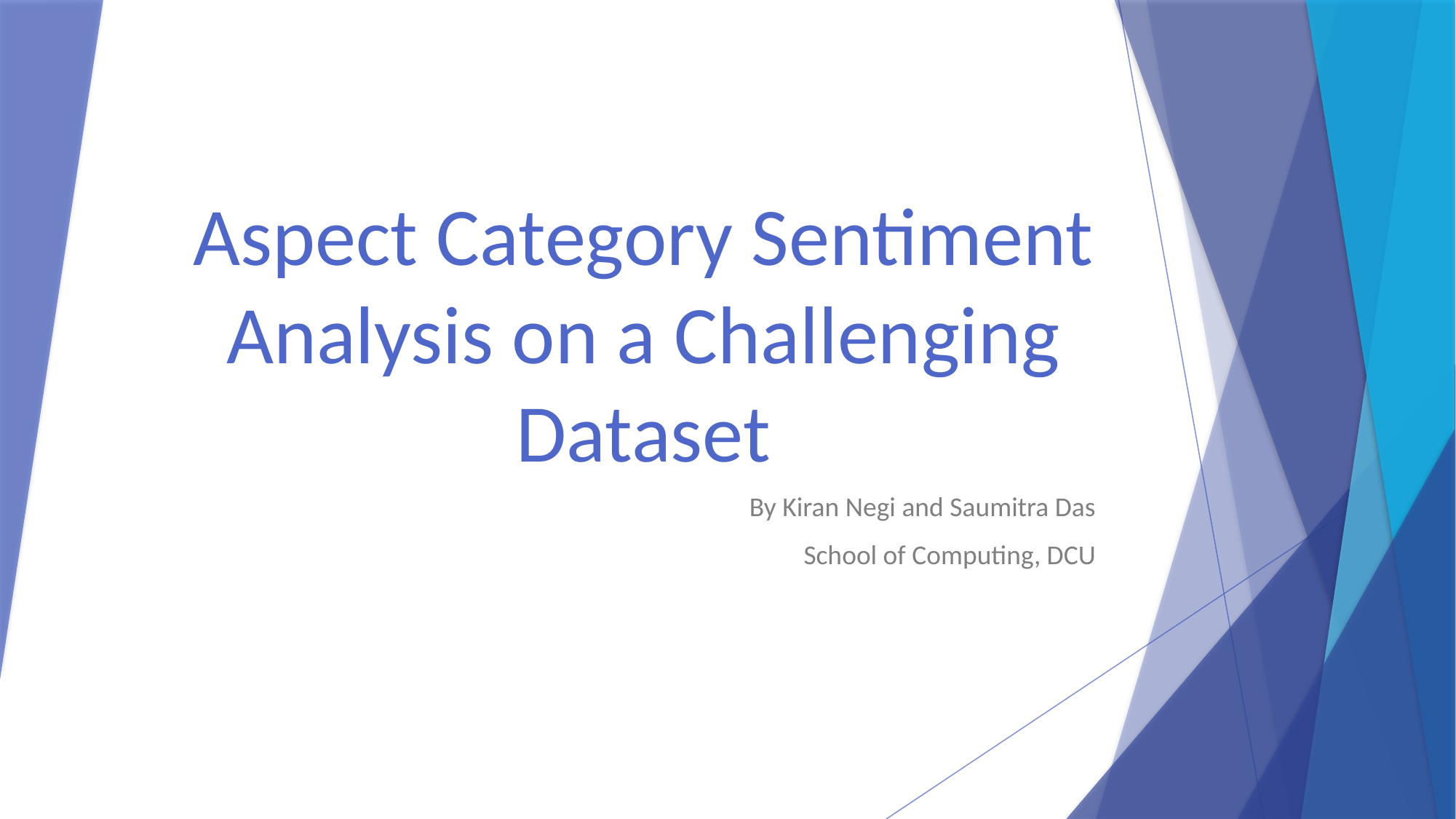

# Aspect Category Sentiment Analysis on a Challenging Dataset
By Kiran Negi and Saumitra Das
School of Computing, DCU